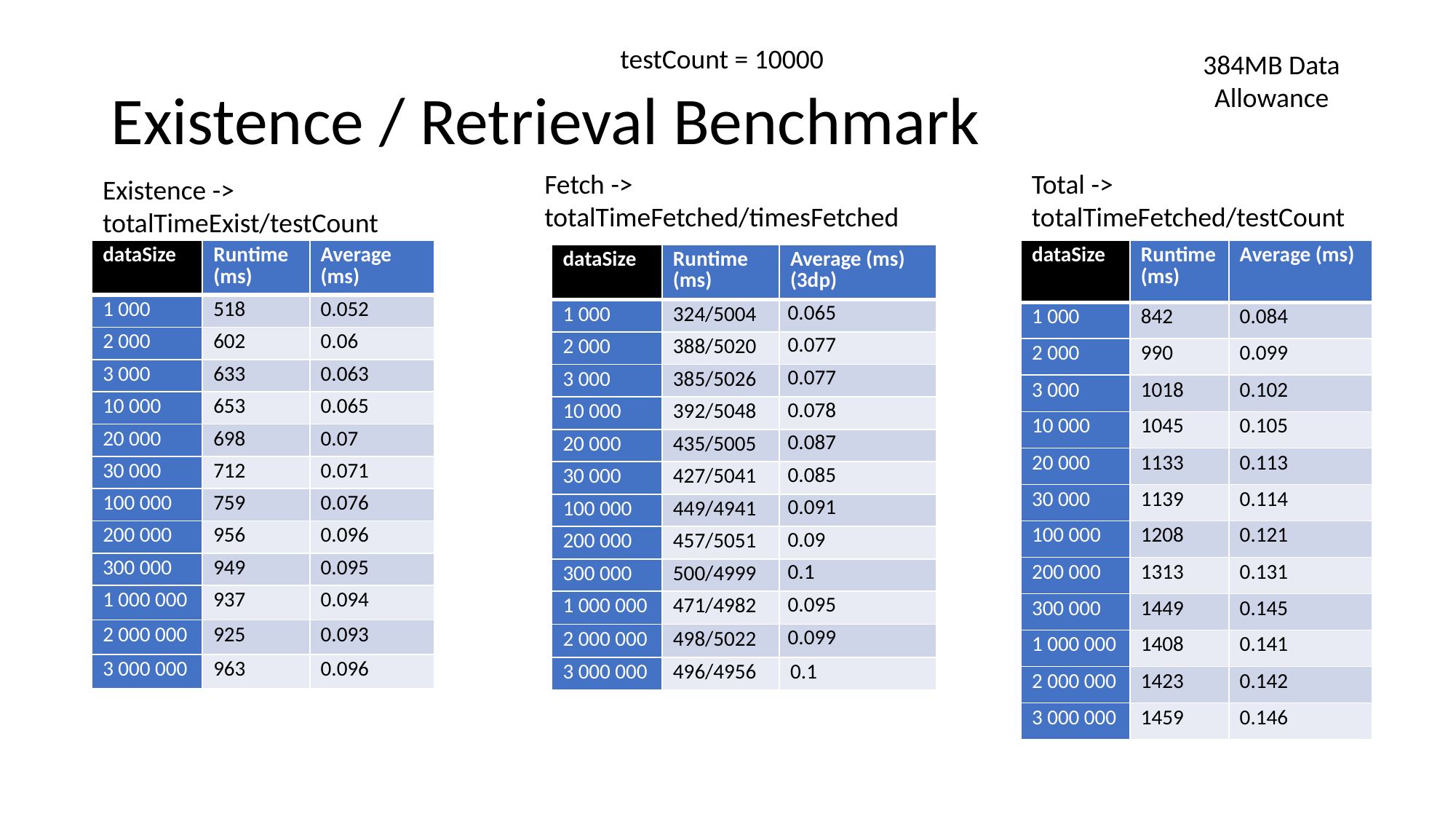

testCount = 10000
384MB Data Allowance
# Existence / Retrieval Benchmark
Fetch -> totalTimeFetched/timesFetched
Total -> totalTimeFetched/testCount
Existence -> totalTimeExist/testCount
| dataSize | Runtime (ms) | Average (ms) |
| --- | --- | --- |
| 1 000 | 842 | 0.084 |
| 2 000 | 990 | 0.099 |
| 3 000 | 1018 | 0.102 |
| 10 000 | 1045 | 0.105 |
| 20 000 | 1133 | 0.113 |
| 30 000 | 1139 | 0.114 |
| 100 000 | 1208 | 0.121 |
| 200 000 | 1313 | 0.131 |
| 300 000 | 1449 | 0.145 |
| 1 000 000 | 1408 | 0.141 |
| 2 000 000 | 1423 | 0.142 |
| 3 000 000 | 1459 | 0.146 |
| dataSize | Runtime (ms) | Average (ms) |
| --- | --- | --- |
| 1 000 | 518 | 0.052 |
| 2 000 | 602 | 0.06 |
| 3 000 | 633 | 0.063 |
| 10 000 | 653 | 0.065 |
| 20 000 | 698 | 0.07 |
| 30 000 | 712 | 0.071 |
| 100 000 | 759 | 0.076 |
| 200 000 | 956 | 0.096 |
| 300 000 | 949 | 0.095 |
| 1 000 000 | 937 | 0.094 |
| 2 000 000 | 925 | 0.093 |
| 3 000 000 | 963 | 0.096 |
| dataSize | Runtime (ms) | Average (ms) (3dp) |
| --- | --- | --- |
| 1 000 | 324/5004 | 0.065 |
| 2 000 | 388/5020 | 0.077 |
| 3 000 | 385/5026 | 0.077 |
| 10 000 | 392/5048 | 0.078 |
| 20 000 | 435/5005 | 0.087 |
| 30 000 | 427/5041 | 0.085 |
| 100 000 | 449/4941 | 0.091 |
| 200 000 | 457/5051 | 0.09 |
| 300 000 | 500/4999 | 0.1 |
| 1 000 000 | 471/4982 | 0.095 |
| 2 000 000 | 498/5022 | 0.099 |
| 3 000 000 | 496/4956 | 0.1 |